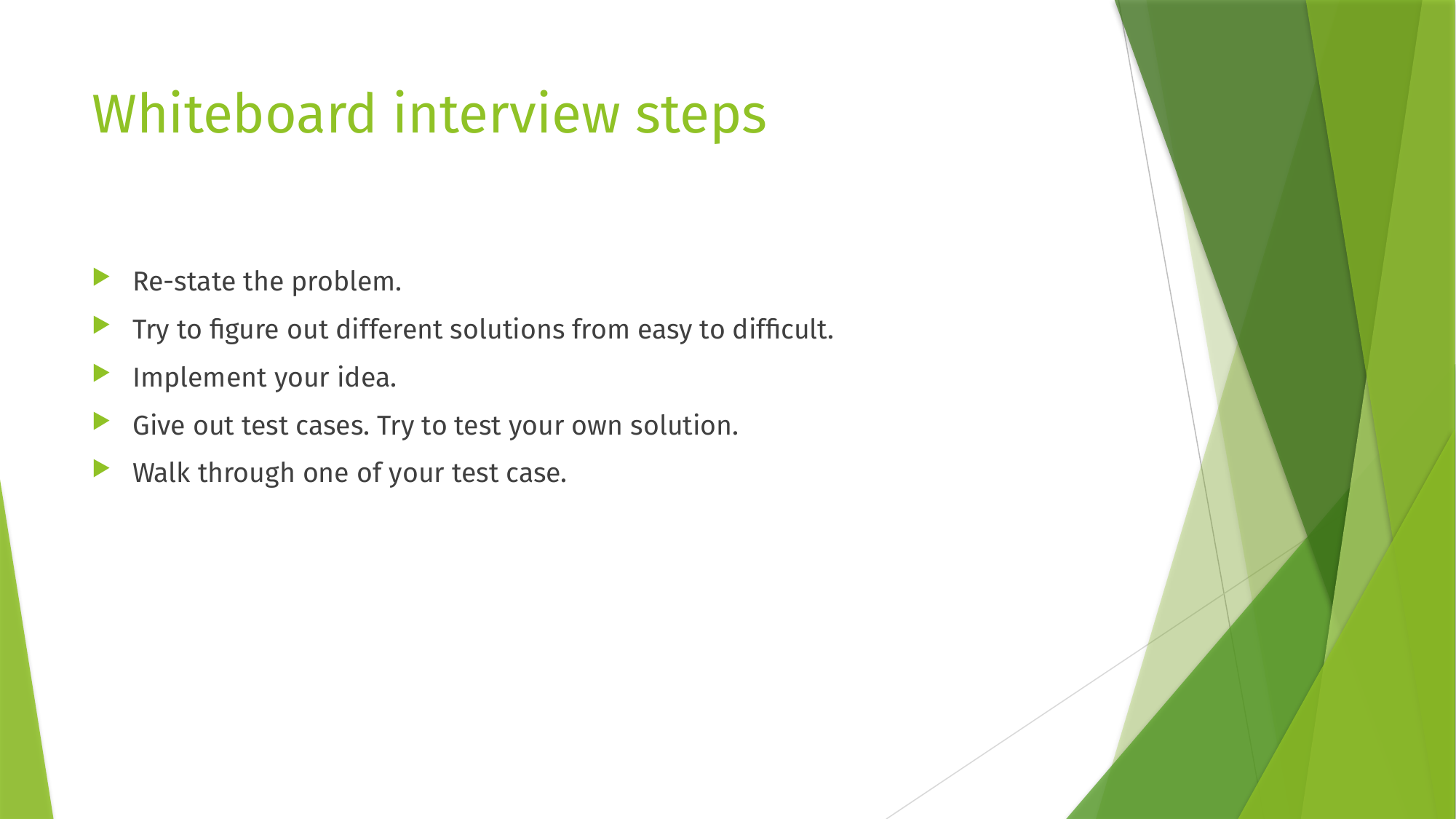

# Whiteboard interview steps
Re-state the problem.
Try to figure out different solutions from easy to difficult.
Implement your idea.
Give out test cases. Try to test your own solution.
Walk through one of your test case.